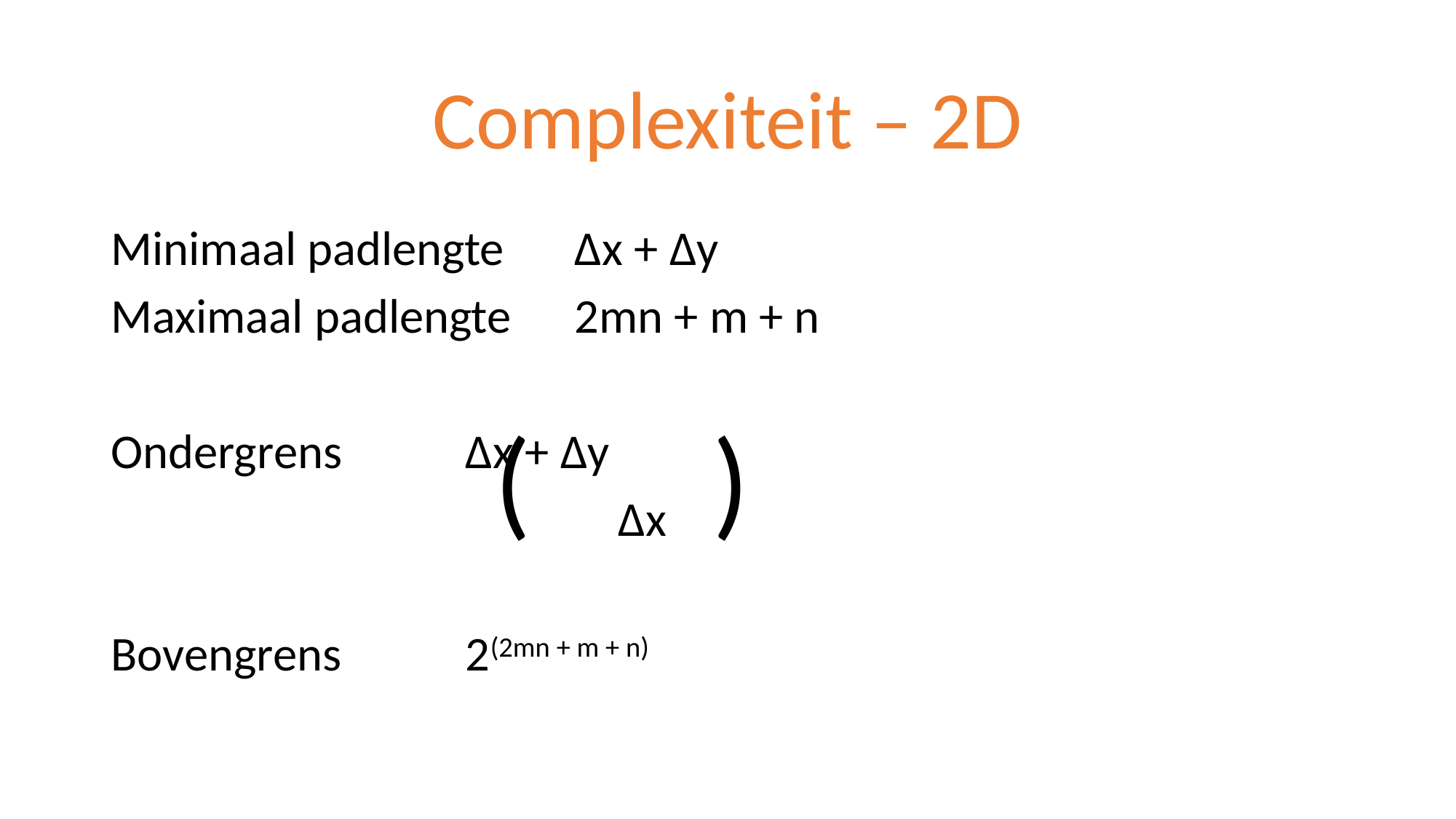

# Complexiteit – 2D
Minimaal padlengte	Δx + Δy
Maximaal padlengte	2mn + m + n

Ondergrens		Δx + Δy
					    Δx

Bovengrens		2(2mn + m + n)
(		)